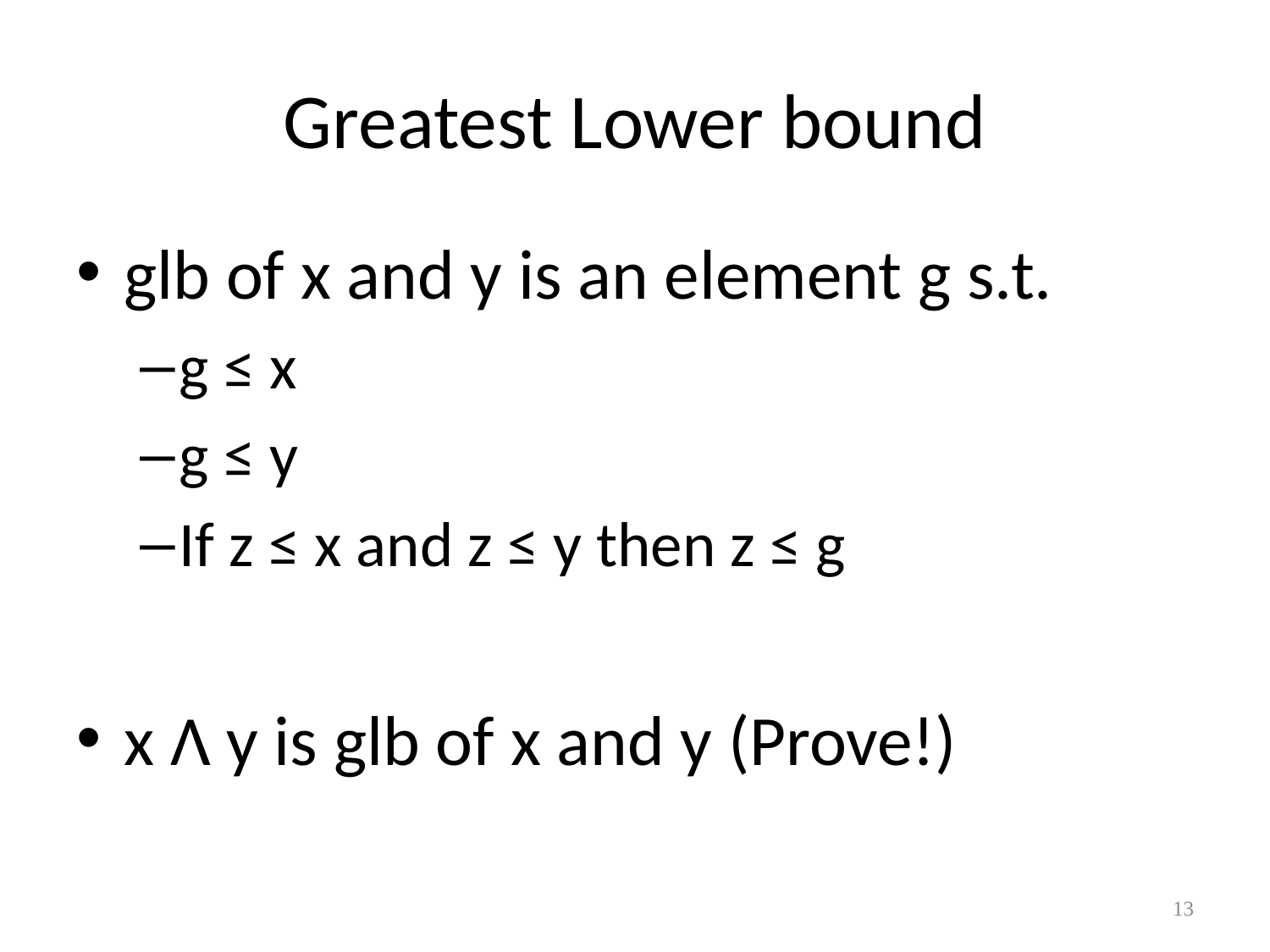

# Greatest Lower bound
glb of x and y is an element g s.t.
g ≤ x
g ≤ y
If z ≤ x and z ≤ y then z ≤ g

x Λ y is glb of x and y (Prove!)
13